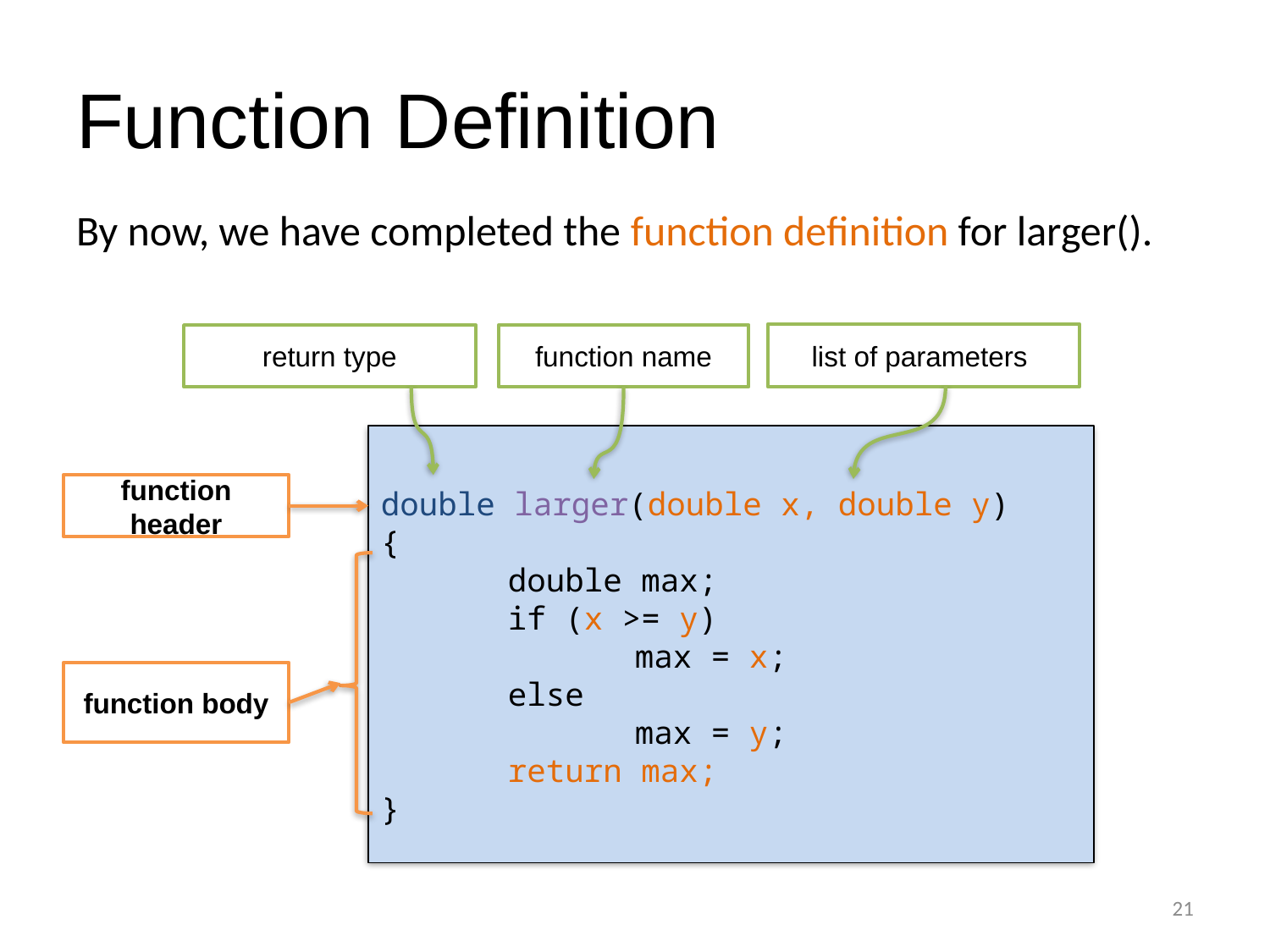

# Function Definition
By now, we have completed the function definition for larger().
list of parameters
return type
function name

double larger(double x, double y)
{
	double max;
	if (x >= y)
		max = x;
	else
		max = y;
	return max;
}
function header

function body
21